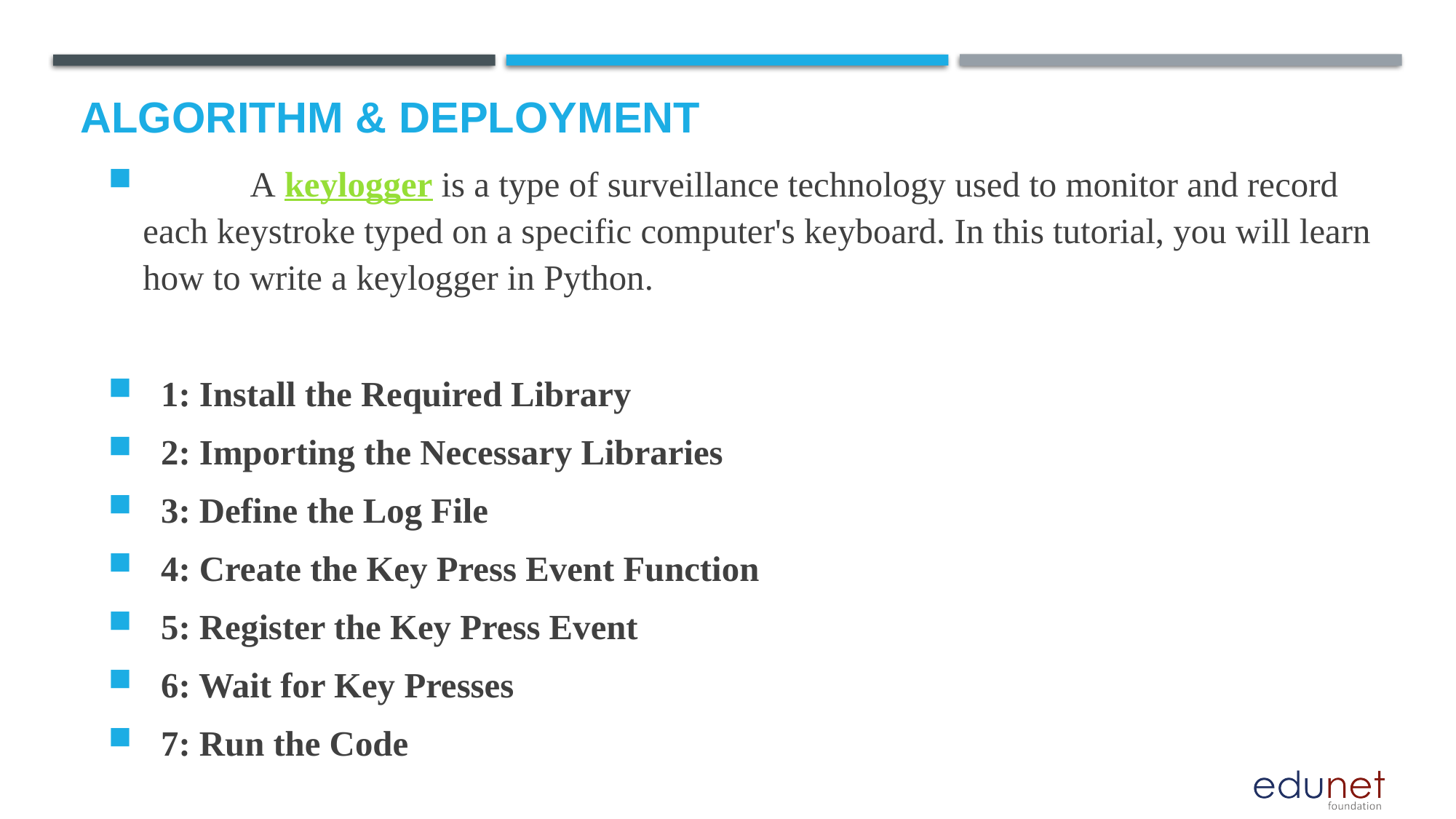

# Algorithm & Deployment
            A keylogger is a type of surveillance technology used to monitor and record each keystroke typed on a specific computer's keyboard. In this tutorial, you will learn how to write a keylogger in Python.

  1: Install the Required Library
  2: Importing the Necessary Libraries
  3: Define the Log File
  4: Create the Key Press Event Function
  5: Register the Key Press Event
  6: Wait for Key Presses
  7: Run the Code